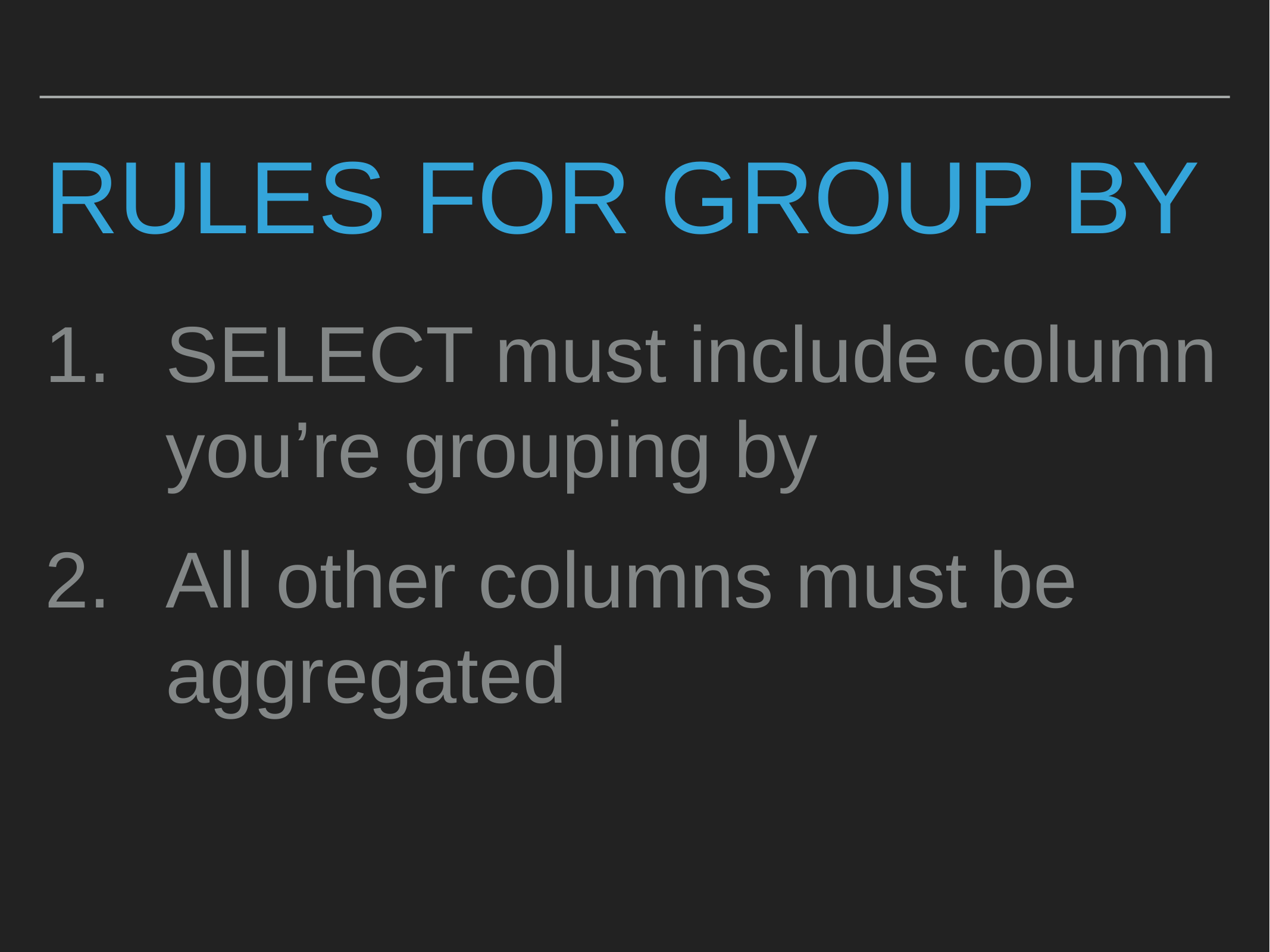

# Rules for Group by
SELECT must include column you’re grouping by
All other columns must be aggregated